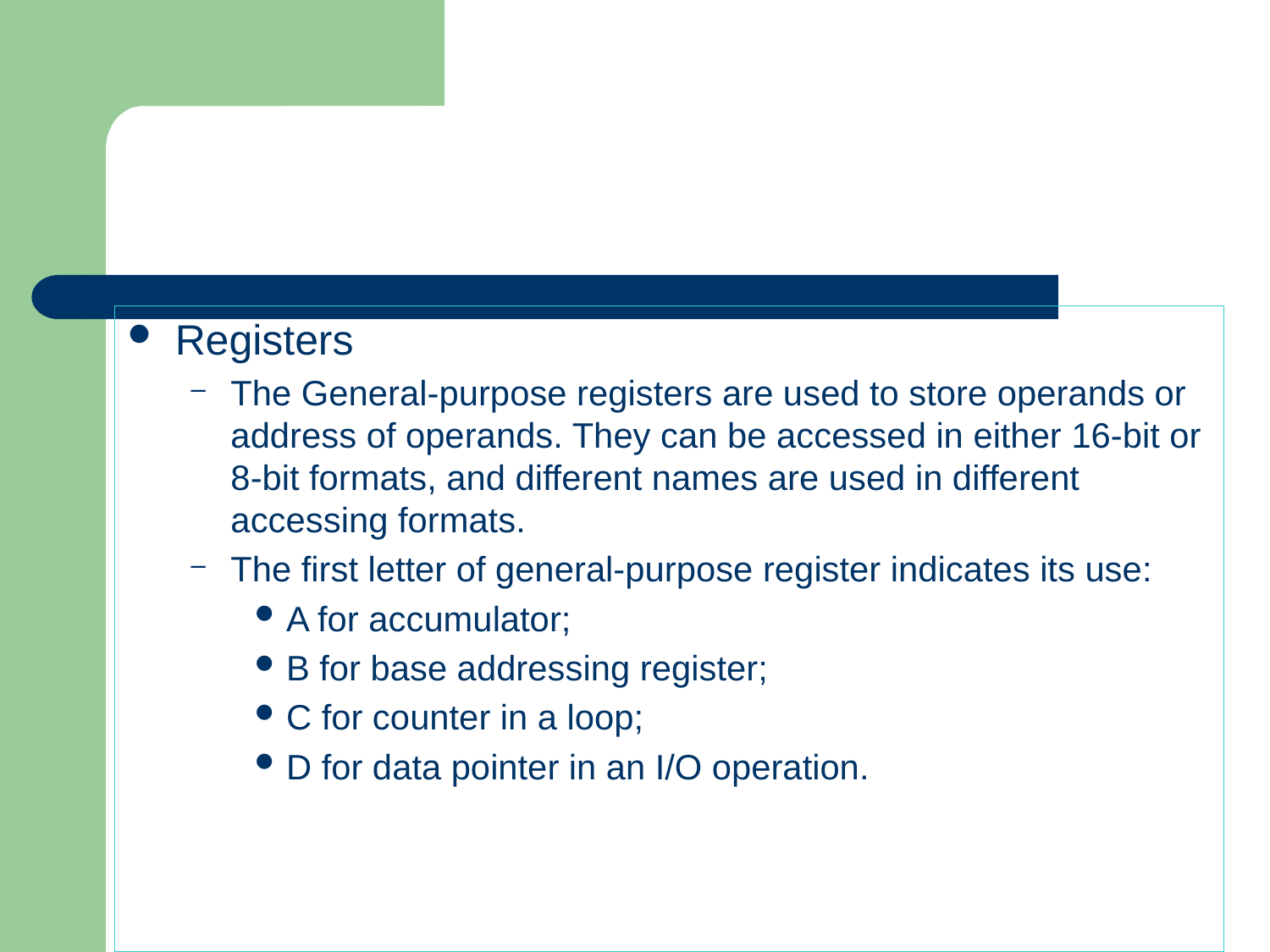

#
Registers
The General-purpose registers are used to store operands or address of operands. They can be accessed in either 16-bit or 8-bit formats, and different names are used in different accessing formats.
The first letter of general-purpose register indicates its use:
A for accumulator;
B for base addressing register;
C for counter in a loop;
D for data pointer in an I/O operation.